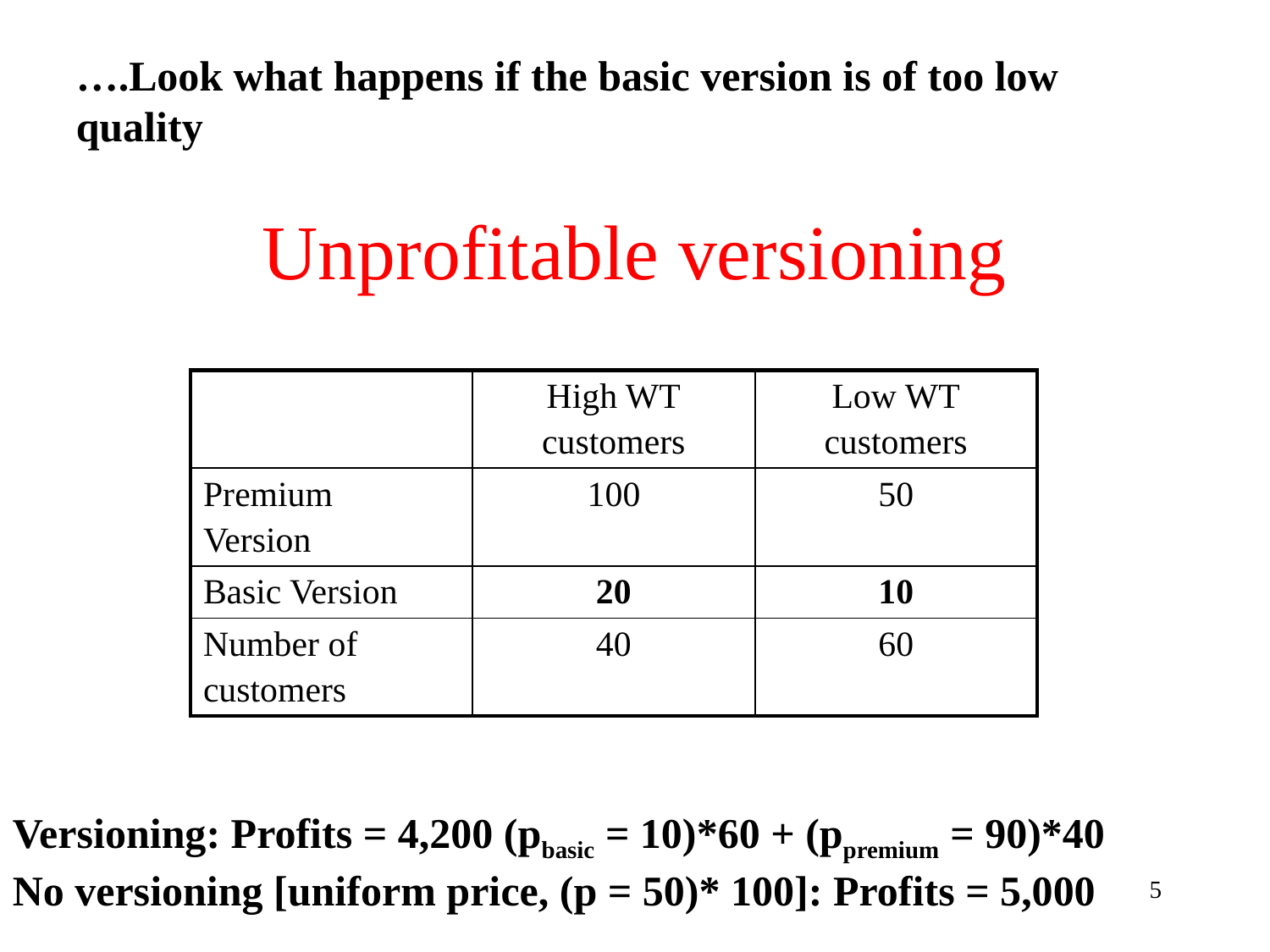

….Look what happens if the basic version is of too low quality
# Unprofitable versioning
|  | High WT customers | Low WT customers |
| --- | --- | --- |
| Premium Version | 100 | 50 |
| Basic Version | 20 | 10 |
| Number of customers | 40 | 60 |

Versioning: Profits = 4,200 (pbasic = 10)*60 + (ppremium = 90)*40
No versioning [uniform price, (p = 50)* 100]: Profits = 5,000
5